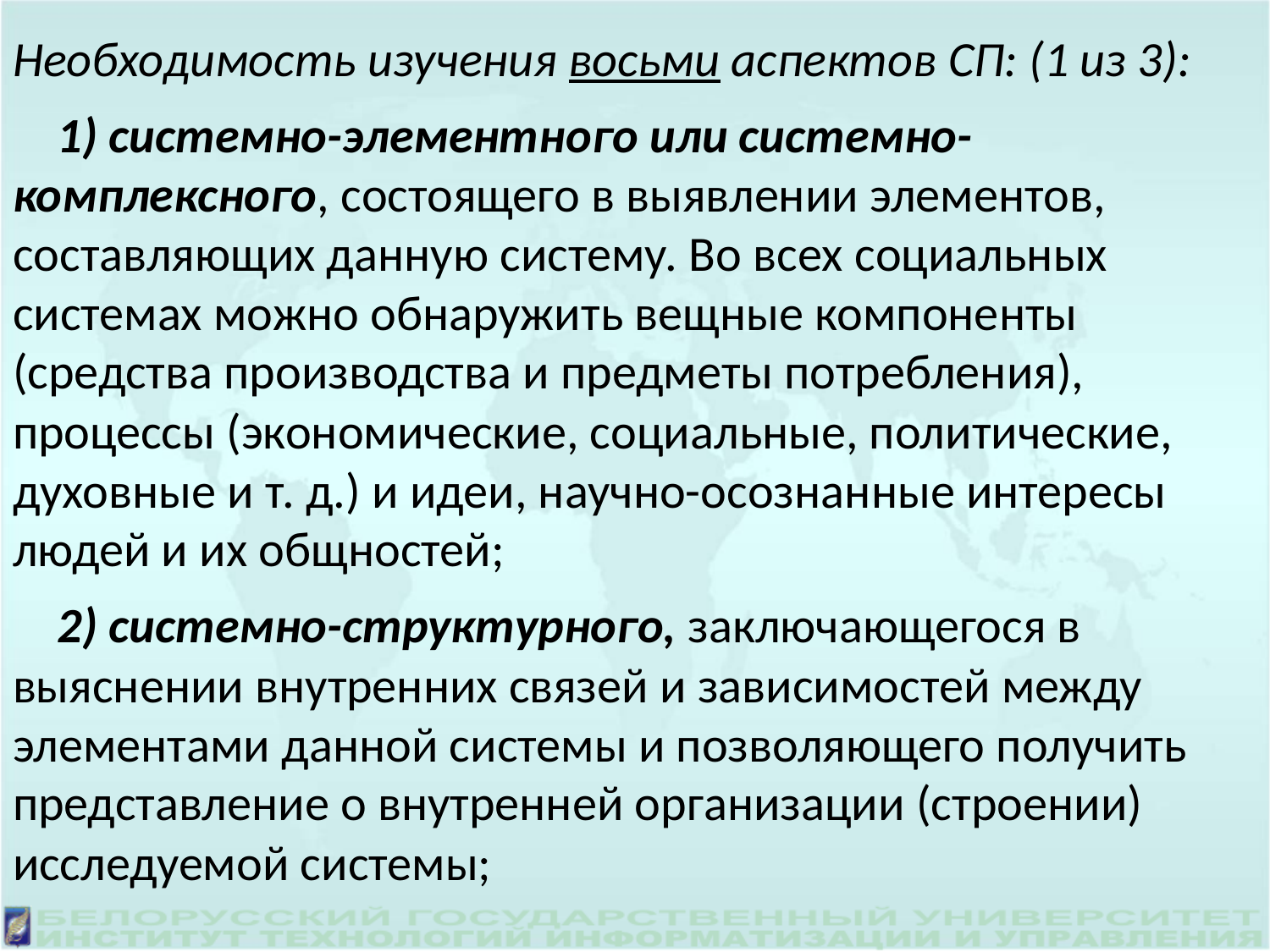

Необходимость изучения восьми аспектов СП: (1 из 3):

    1) системно-элементного или системно-комплексного, состоящего в выявлении элементов, составляющих данную систему. Во всех социальных системах можно обнаружить вещные компоненты (средства производства и предметы потребления), процессы (экономические, социальные, политические, духовные и т. д.) и идеи, научно-осознанные интересы людей и их общностей;

    2) системно-структурного, заключающегося в выяснении внутренних связей и зависимостей между элементами данной системы и позволяющего получить представление о внутренней организации (строении) исследуемой системы;